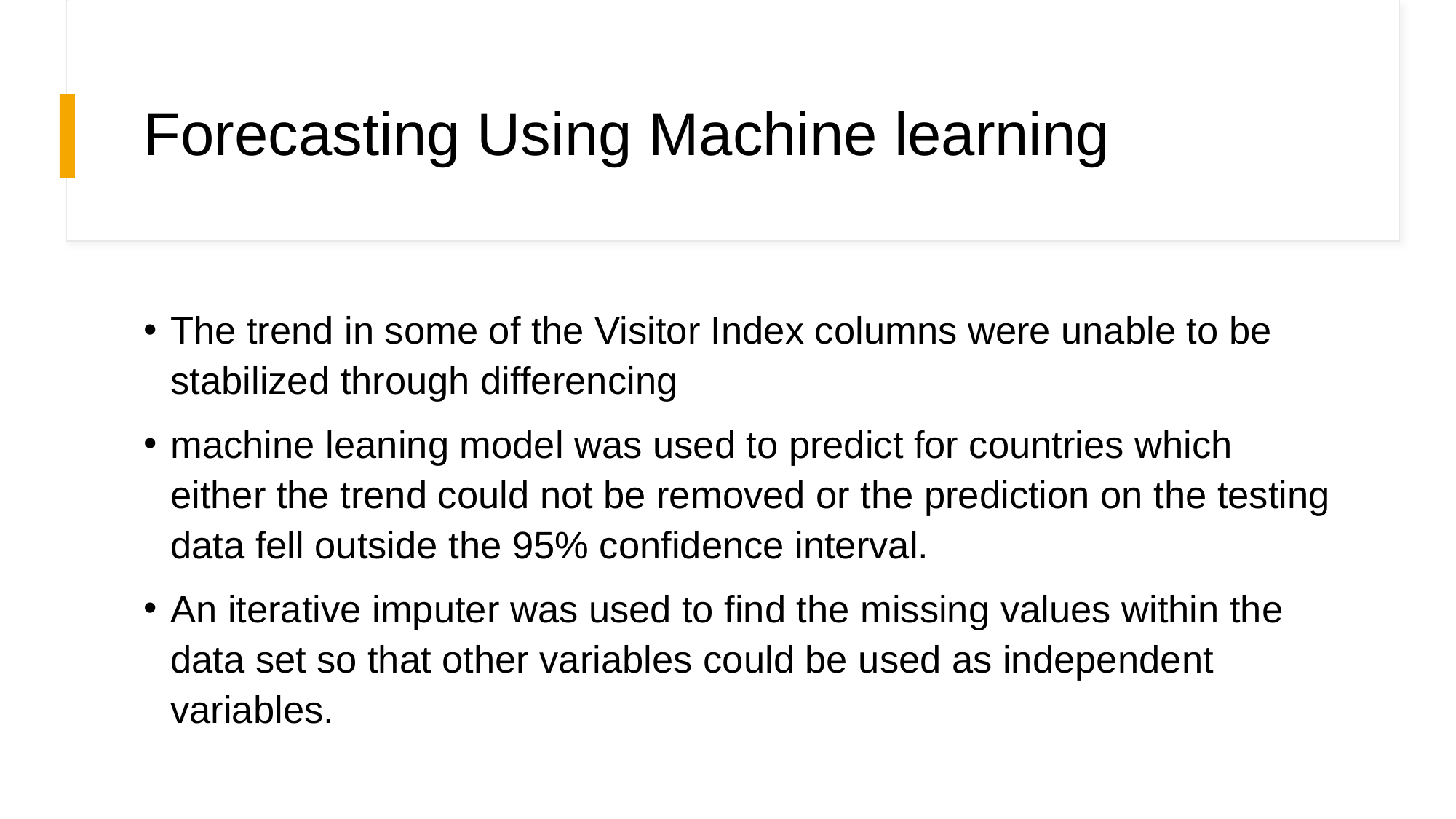

# Forecasting Using Machine learning
The trend in some of the Visitor Index columns were unable to be stabilized through differencing
machine leaning model was used to predict for countries which either the trend could not be removed or the prediction on the testing data fell outside the 95% confidence interval.
An iterative imputer was used to find the missing values within the data set so that other variables could be used as independent variables.